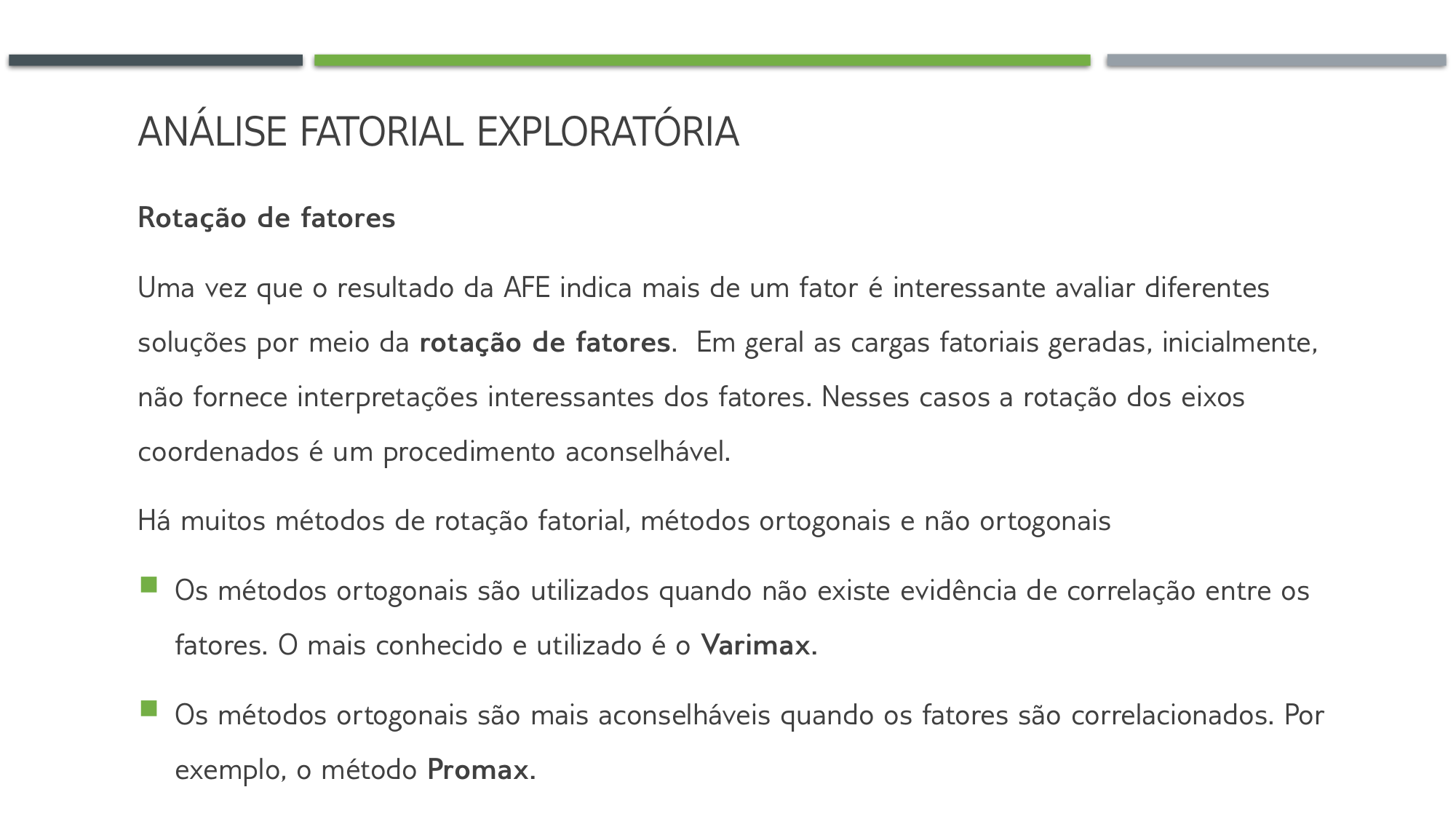

# Análise fatorial exploratória

Rotação de fatores
Uma vez que o resultado da AFE indica mais de um fator é interessante avaliar diferentes soluções por meio da rotação de fatores.  Em geral as cargas fatoriais geradas, inicialmente, não fornece interpretações interessantes dos fatores. Nesses casos a rotação dos eixos coordenados é um procedimento aconselhável.
Há muitos métodos de rotação fatorial, métodos ortogonais e não ortogonais
Os métodos ortogonais são utilizados quando não existe evidência de correlação entre os fatores. O mais conhecido e utilizado é o Varimax.
Os métodos ortogonais são mais aconselháveis quando os fatores são correlacionados. Por exemplo, o método Promax.